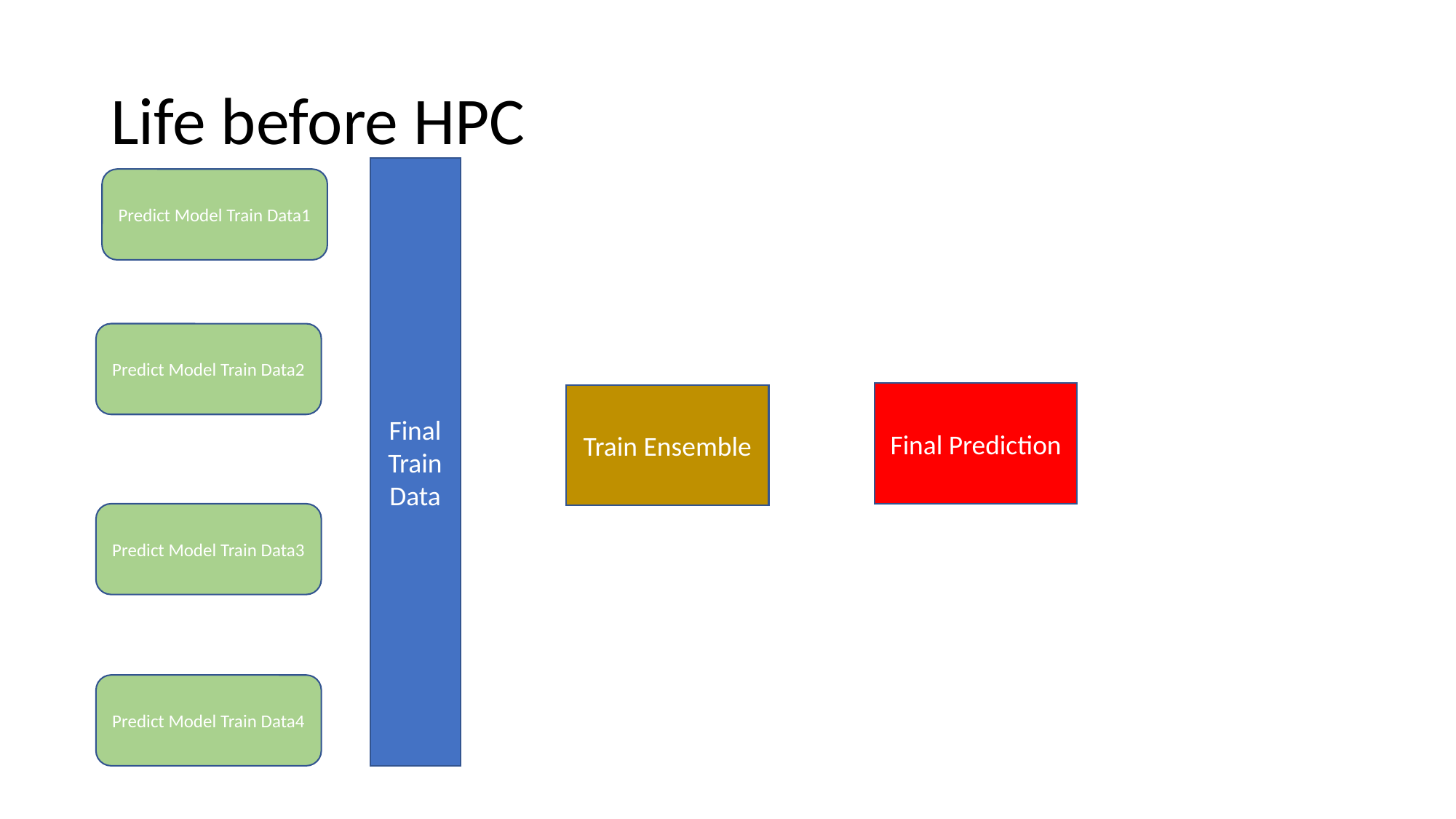

# Life before HPC
Final Train Data
Predict Model Train Data1
Predict Model Train Data2
Final Prediction
Train Ensemble
Predict Model Train Data3
Predict Model Train Data4